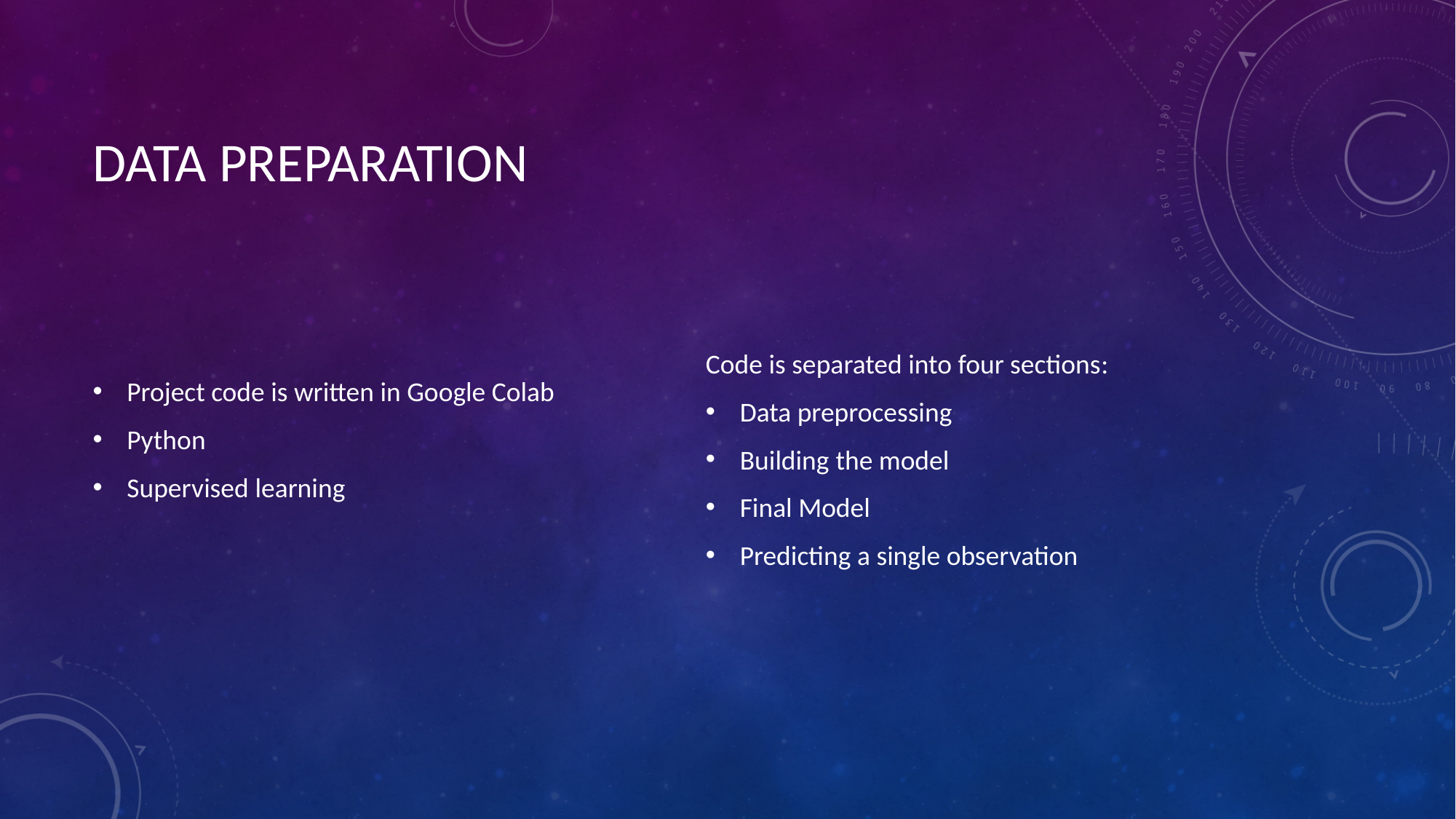

# Data preparation
Project code is written in Google Colab
Python
Supervised learning
Code is separated into four sections:
Data preprocessing
Building the model
Final Model
Predicting a single observation